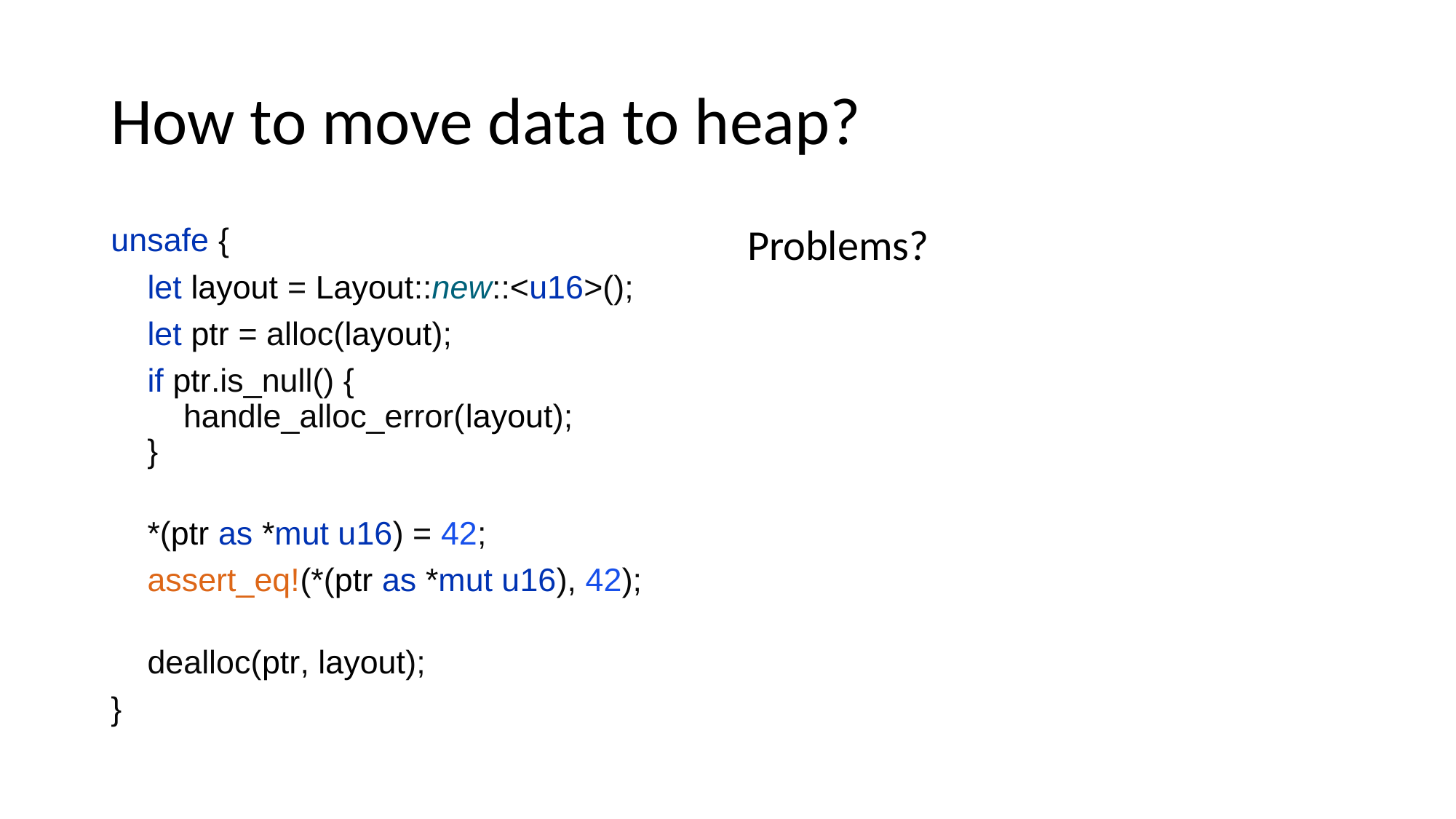

# How to move data to heap?
unsafe {
    let layout = Layout::new::<u16>();
    let ptr = alloc(layout);
    if ptr.is_null() {
        handle_alloc_error(layout);
    }
    *(ptr as *mut u16) = 42;
    assert_eq!(*(ptr as *mut u16), 42);
    dealloc(ptr, layout);
}

Problems?